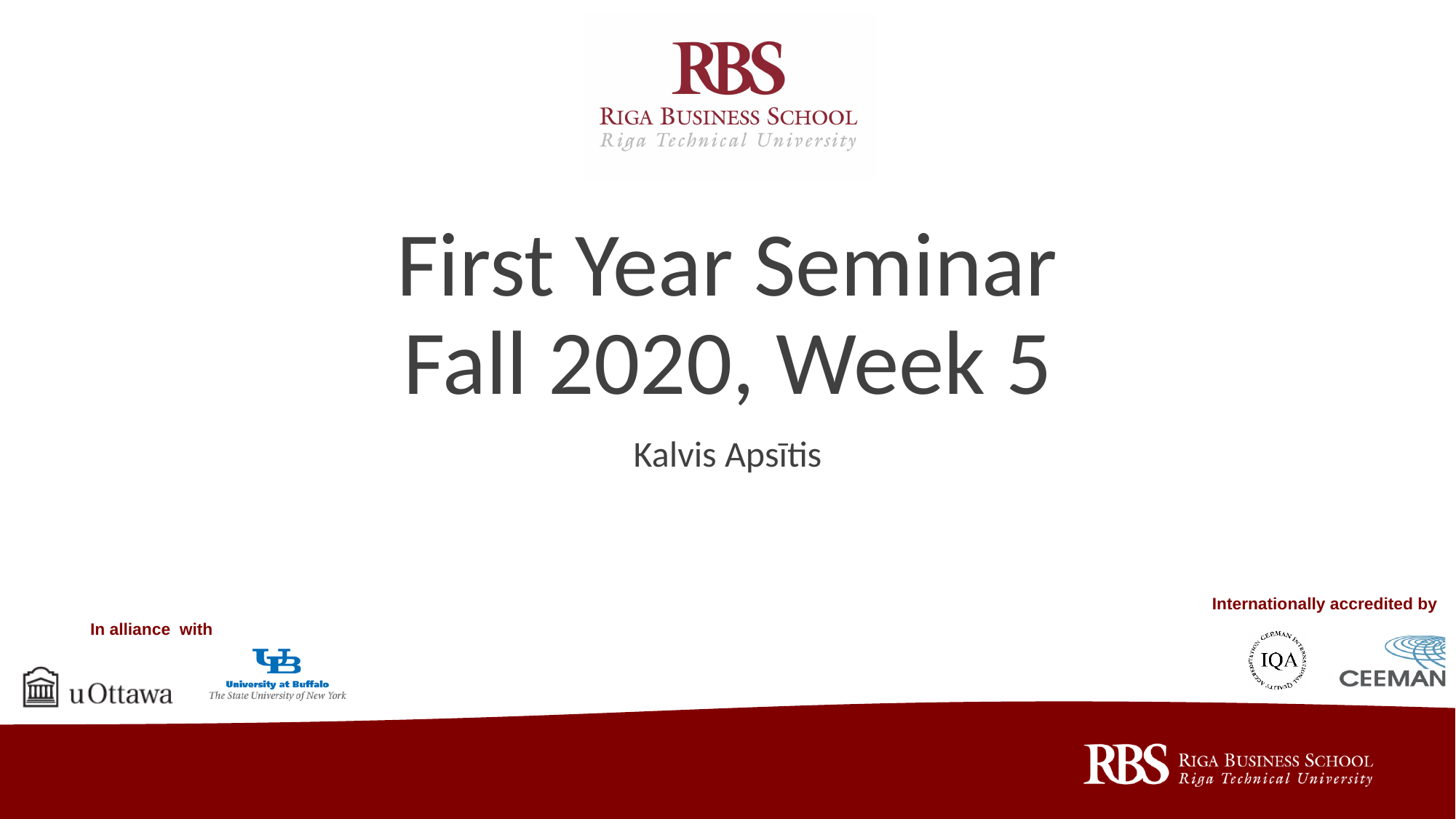

# First Year Seminar Fall 2020, Week 5
Kalvis Apsītis